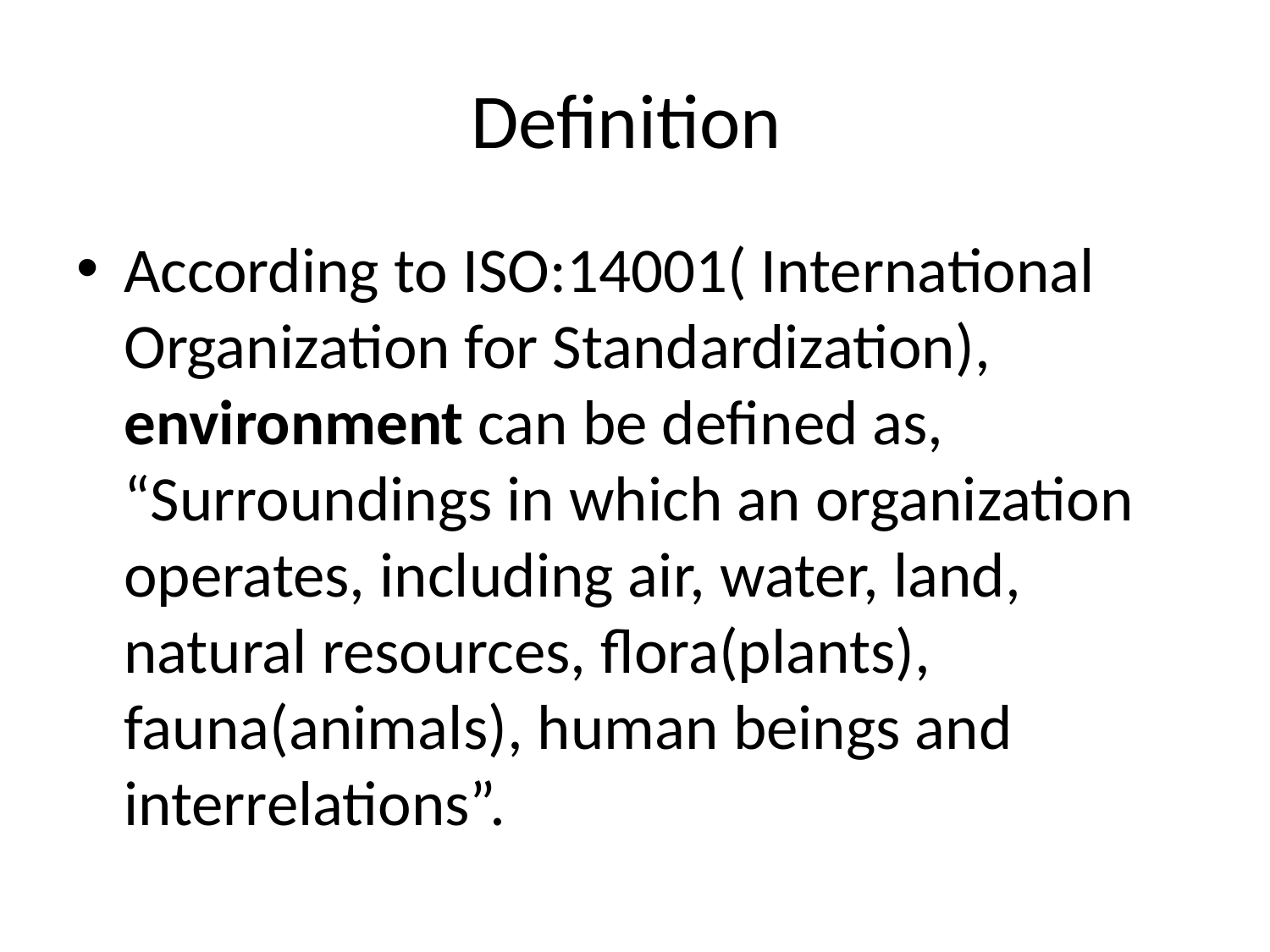

# Definition
According to ISO:14001( International Organization for Standardization), environment can be defined as,                “Surroundings in which an organization operates, including air, water, land, natural resources, flora(plants), fauna(animals), human beings and interrelations”.